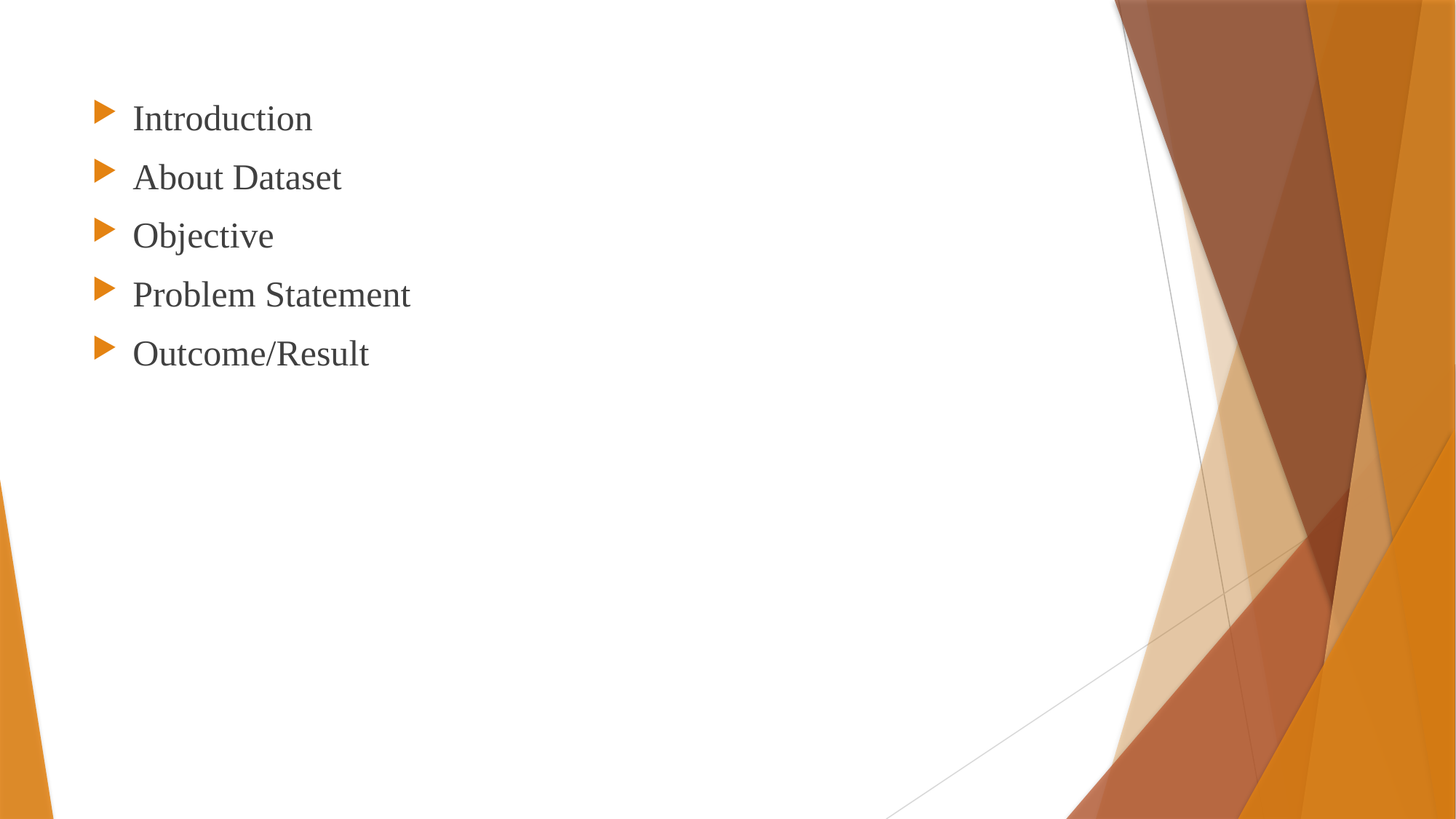

Introduction
About Dataset
Objective
Problem Statement
Outcome/Result